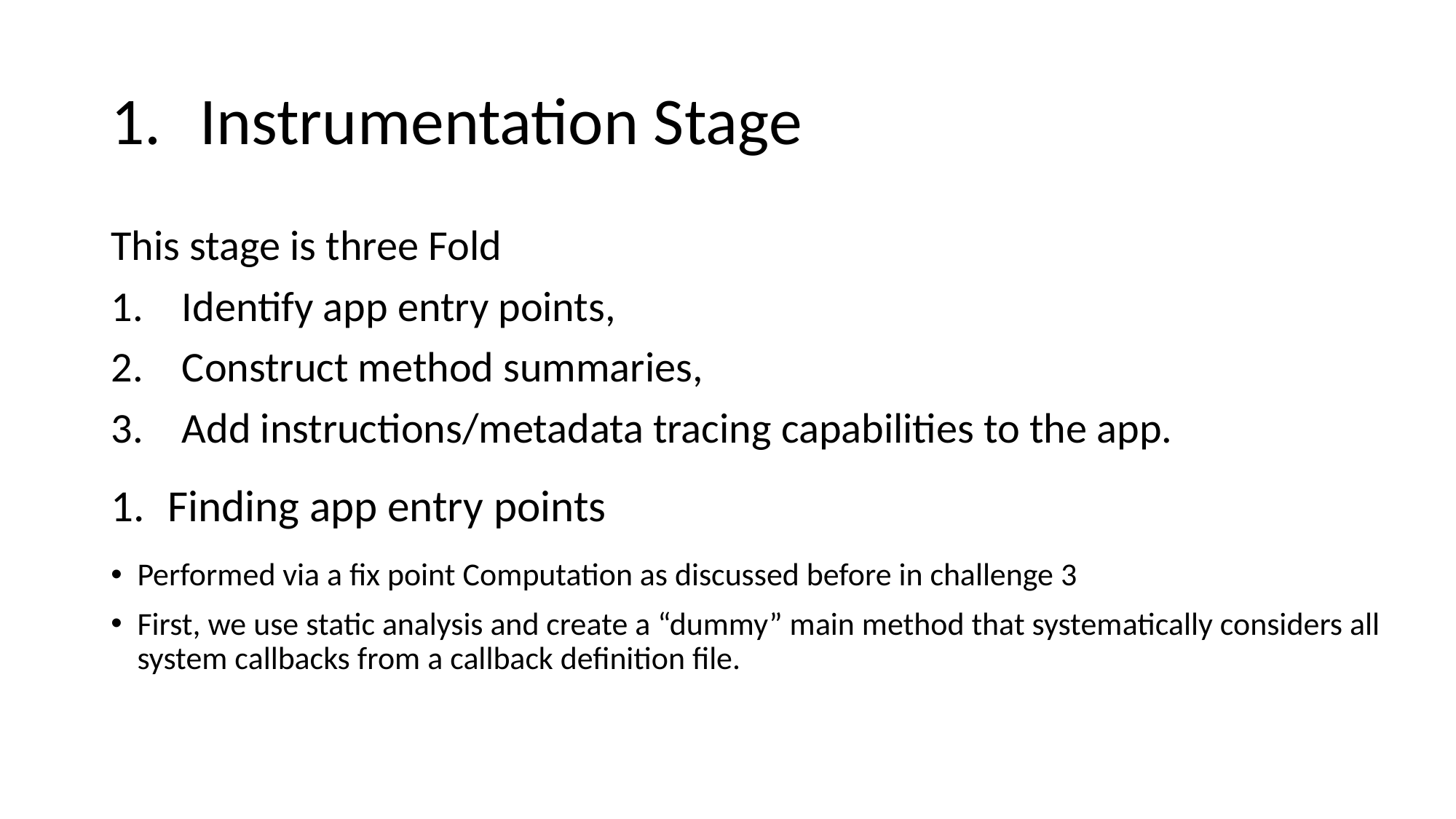

# Instrumentation Stage
This stage is three Fold
 Identify app entry points,
 Construct method summaries,
 Add instructions/metadata tracing capabilities to the app.

Finding app entry points
Performed via a fix point Computation as discussed before in challenge 3
First, we use static analysis and create a “dummy” main method that systematically considers all system callbacks from a callback definition file.